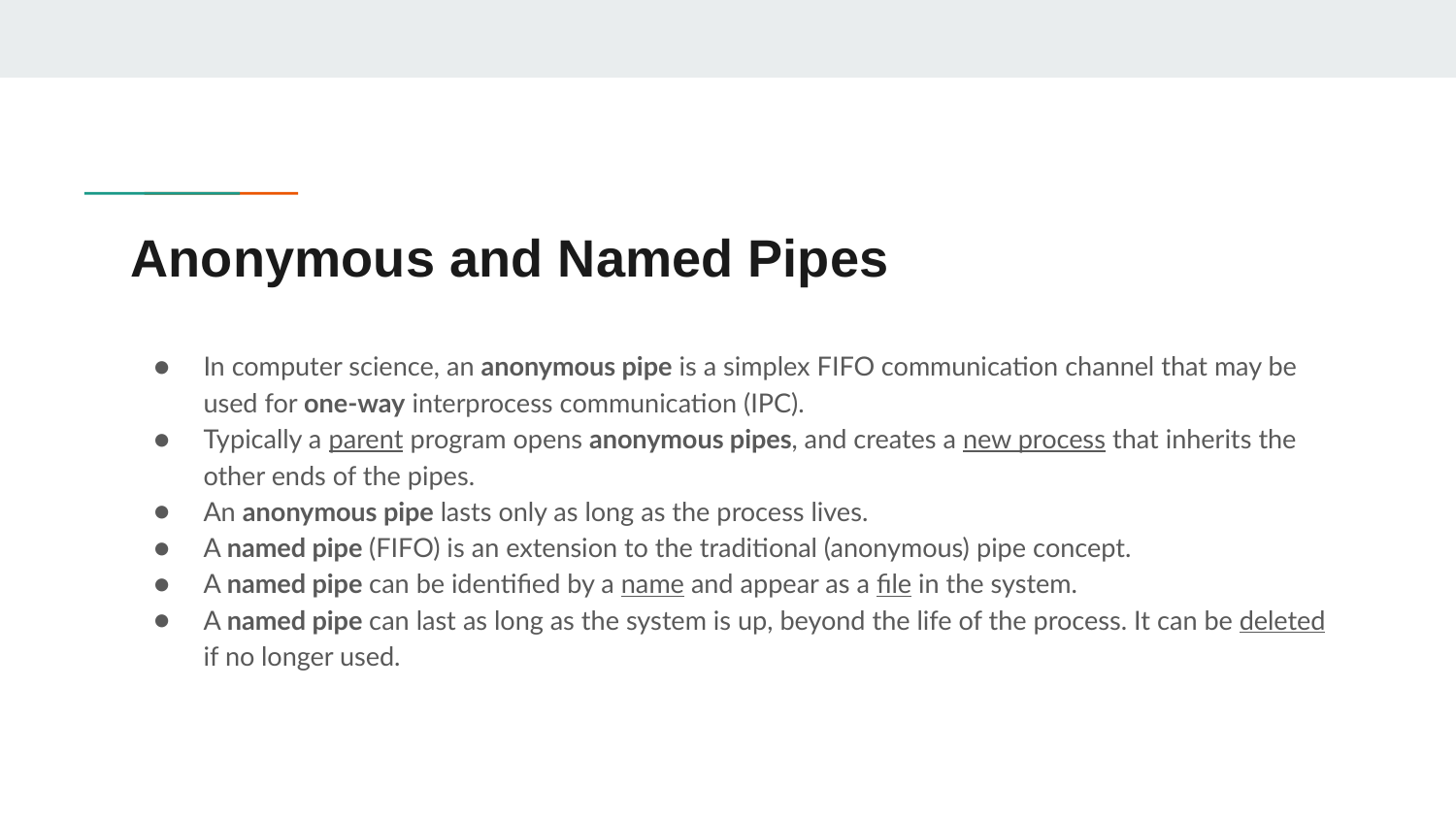

# Anonymous and Named Pipes
In computer science, an anonymous pipe is a simplex FIFO communication channel that may be used for one-way interprocess communication (IPC).
Typically a parent program opens anonymous pipes, and creates a new process that inherits the other ends of the pipes.
An anonymous pipe lasts only as long as the process lives.
A named pipe (FIFO) is an extension to the traditional (anonymous) pipe concept.
A named pipe can be identified by a name and appear as a file in the system.
A named pipe can last as long as the system is up, beyond the life of the process. It can be deleted if no longer used.